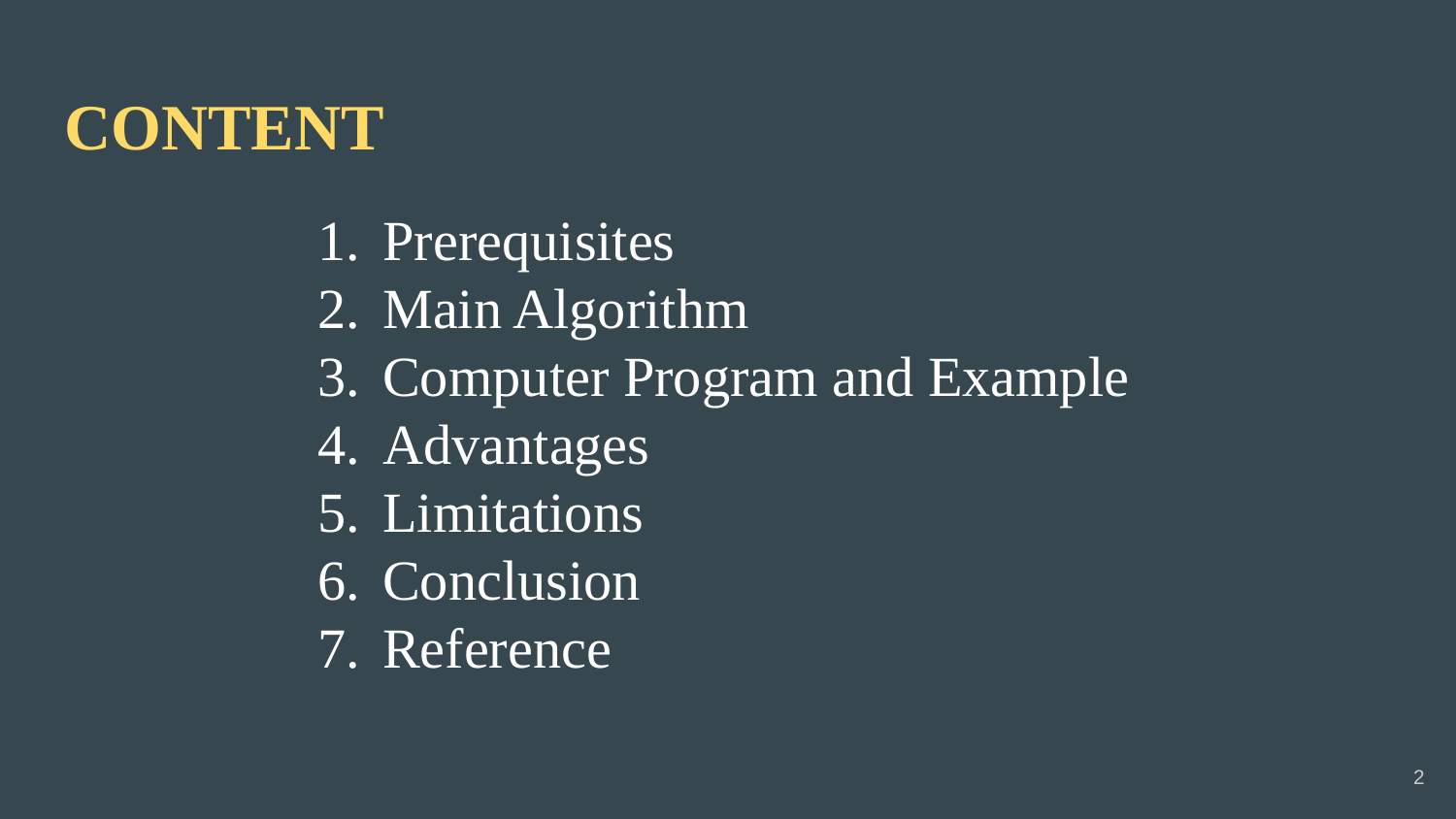

# CONTENT
Prerequisites
Main Algorithm
Computer Program and Example
Advantages
Limitations
Conclusion
Reference
2